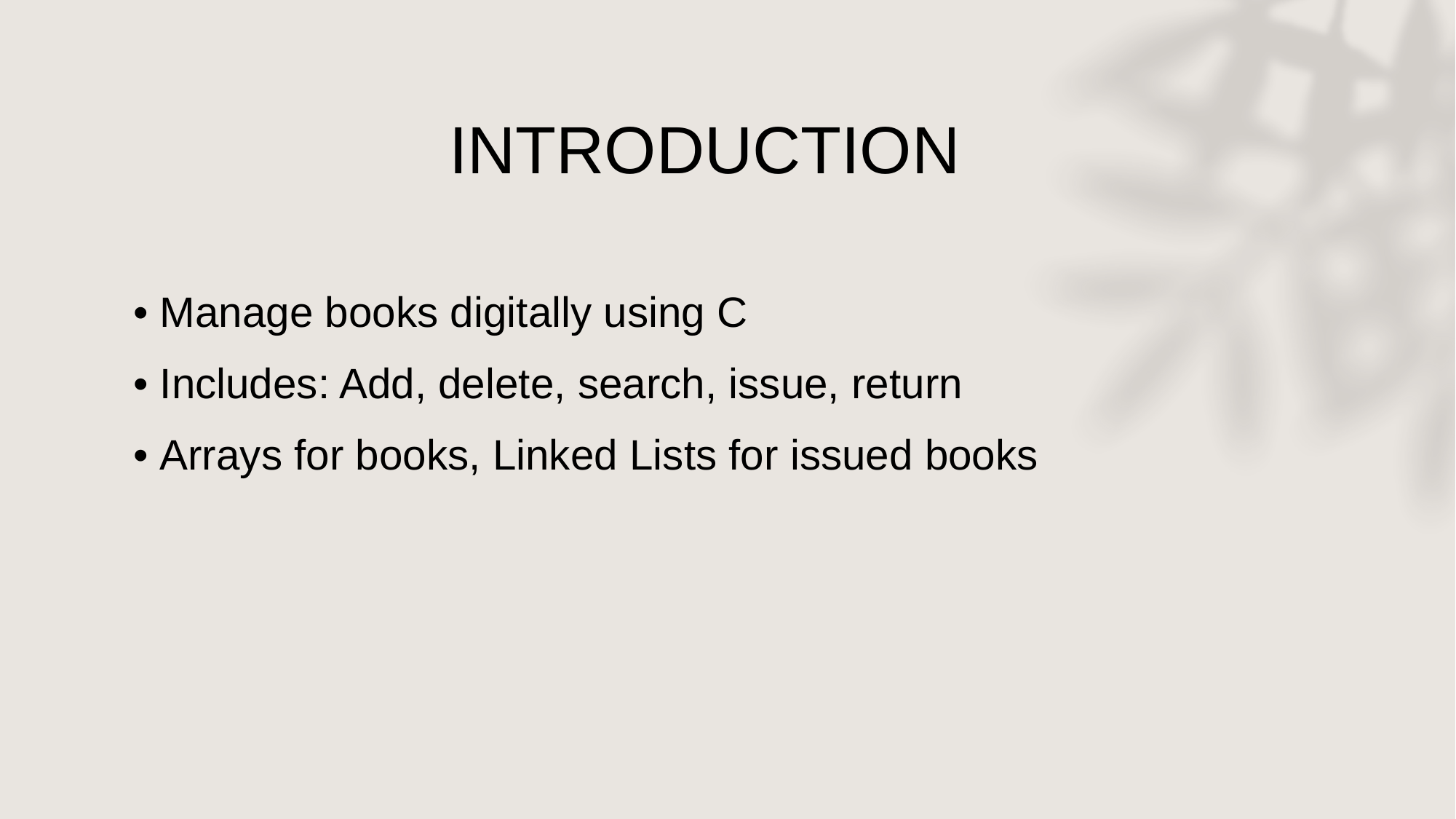

# INTRODUCTION
• Manage books digitally using C
• Includes: Add, delete, search, issue, return
• Arrays for books, Linked Lists for issued books